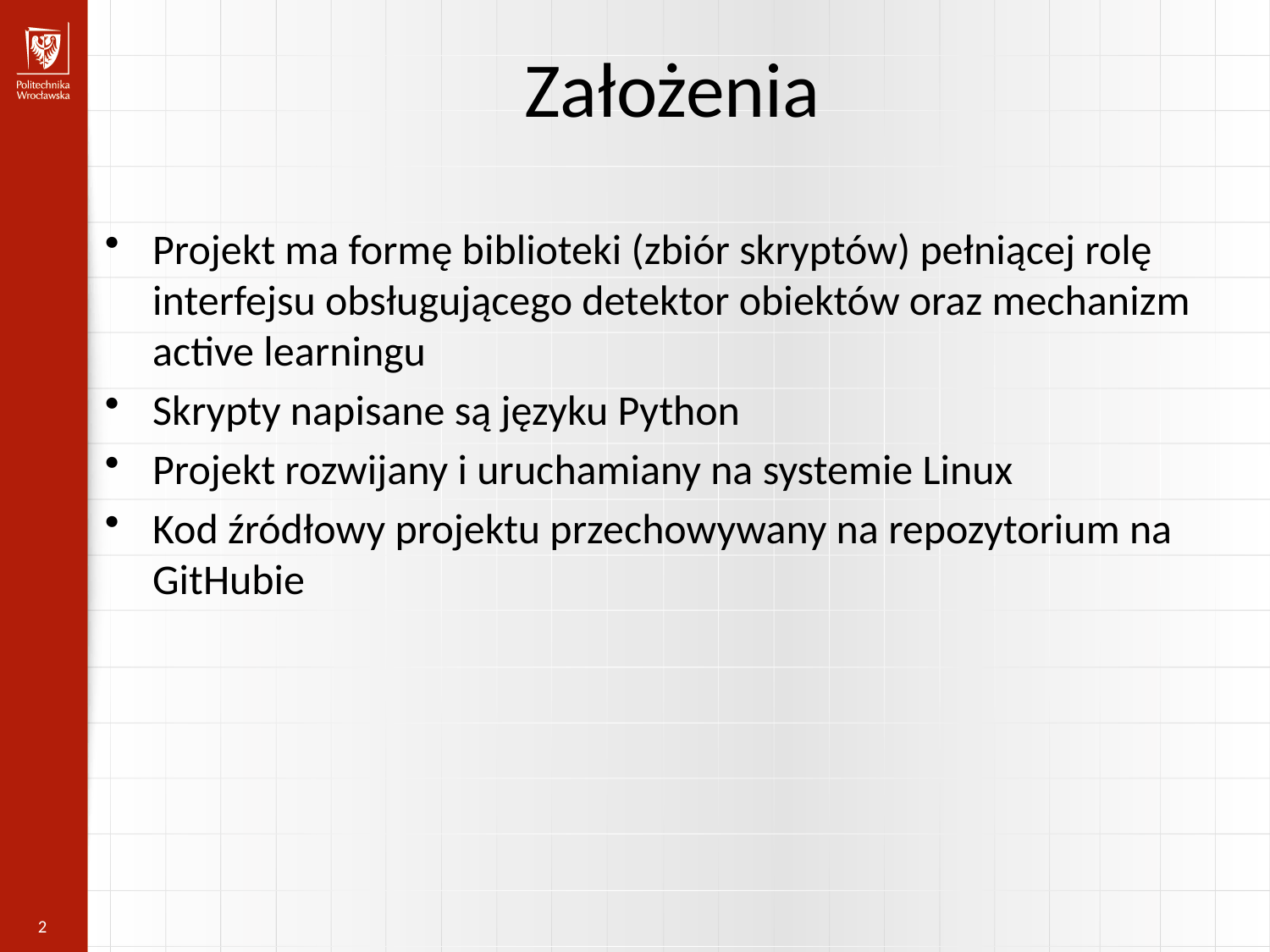

Założenia
Projekt ma formę biblioteki (zbiór skryptów) pełniącej rolę interfejsu obsługującego detektor obiektów oraz mechanizm active learningu
Skrypty napisane są języku Python
Projekt rozwijany i uruchamiany na systemie Linux
Kod źródłowy projektu przechowywany na repozytorium na GitHubie